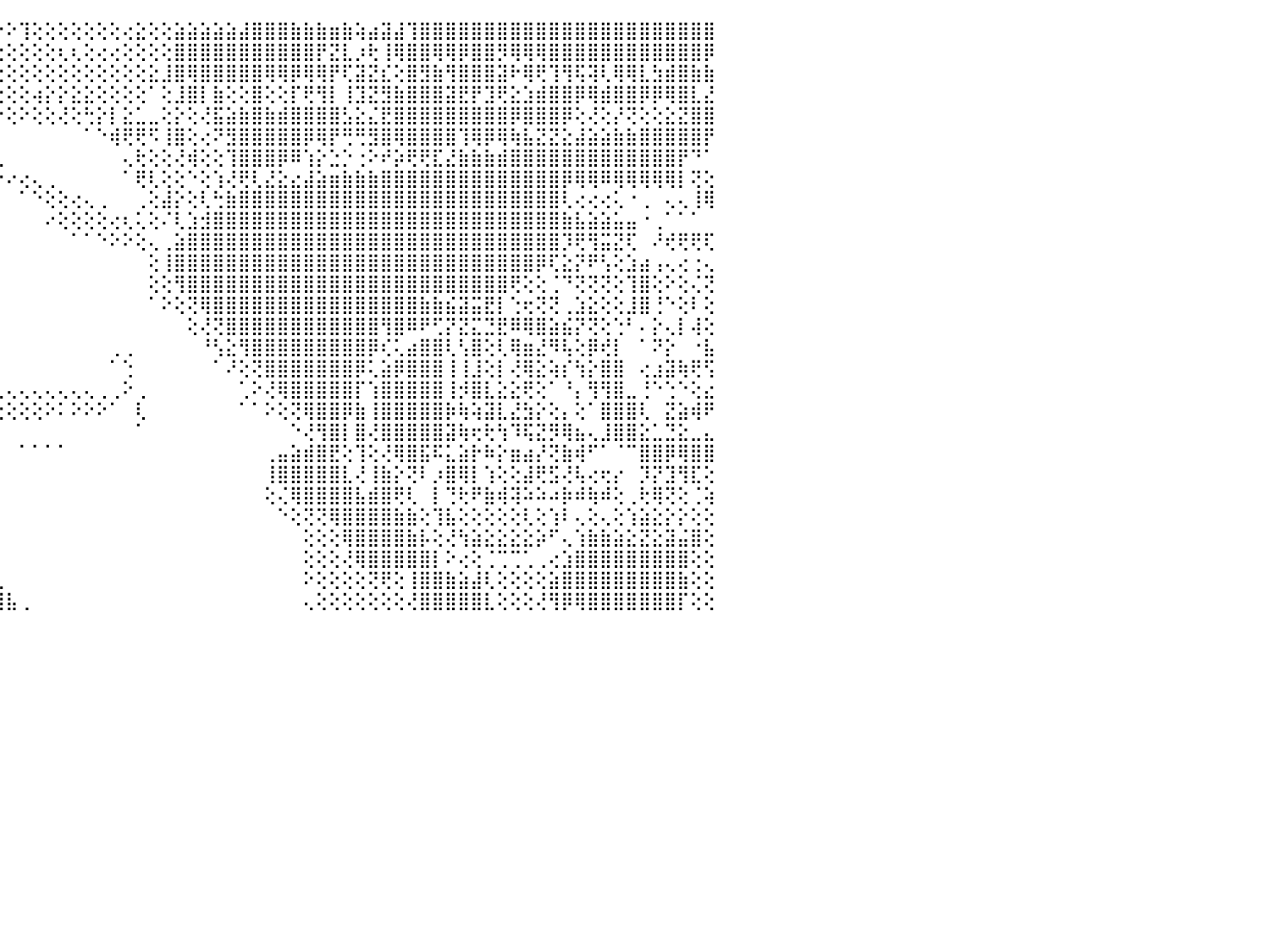

⢹⣿⣿⣿⣿⣇⢕⢕⢔⡄⢔⢕⡇⢕⢕⢕⢕⢕⢕⣿⣿⣿⣿⡿⠕⠁⠀⠀⠀⠀⠀⠀⠀⠀⠀⠀⠀⠀⠑⠑⢕⢏⢕⢕⠕⠕⢹⢕⢕⢕⢕⢕⢕⢕⢔⣕⢕⢕⣵⣵⣵⣵⣵⣼⣿⣿⣿⣷⣷⣷⣶⣷⢵⣴⣽⣼⢹⣿⣿⣿⣿⣿⣿⣿⣿⣿⣿⣿⣿⣿⣿⣿⣿⣿⣿⣿⣿⣿⣿⣿⠀
⣿⣿⣿⣿⣿⣿⢑⢑⢕⢕⡁⣡⢨⡅⣵⢕⢕⢕⢕⢸⣿⣿⣿⠕⠀⠀⠀⠀⠀⠀⠀⠀⠀⠀⠀⠀⠀⠀⠀⠀⠑⢕⢕⢕⢕⢕⢕⢕⢕⢆⢆⢕⢔⢔⢕⢕⢕⢕⣿⣿⣿⣿⣿⣿⣿⣿⣿⣿⣿⡟⣝⣇⡰⢗⢸⢿⣿⣿⢿⢿⡿⣿⣿⡻⢿⢿⢿⣿⣿⣿⣿⣿⣿⣿⣿⣿⣿⣿⣿⡿⠀
⢜⣿⣿⣿⣿⣿⢕⢕⢕⢕⢕⢿⣸⣿⣿⢕⢕⢕⢕⢸⣿⣿⣯⠀⠀⠀⠀⠀⠀⠀⠀⠀⠀⠀⠀⠀⠀⠀⠀⠀⠀⠁⢕⢕⢕⢕⢕⢕⢕⢕⢕⢕⢕⢕⢕⢕⣕⣸⣿⢿⣿⣿⣿⣿⣿⢿⢿⡿⢿⢿⡟⢏⣽⣝⣎⢕⣿⣻⣷⢻⣿⣿⣿⣽⠗⢿⢟⢹⢻⢯⢽⢇⢿⢿⣇⣳⣾⣿⣷⣷⠀
⢕⣿⣿⣿⣿⣿⡕⢕⢕⢕⢕⢸⡏⣿⢺⡕⢕⢕⢕⢜⣿⣿⣿⠀⠀⢄⢀⢕⢄⢀⢀⠀⠀⠀⠀⠀⢀⠀⠀⠀⠀⠀⢱⡔⢕⢕⢕⢴⡕⡕⣕⣕⢕⢕⢕⢕⠁⢕⣸⣿⡇⣷⢕⢕⣿⢕⢕⡏⢟⢻⡇⢸⣹⣝⣻⣷⣿⣿⣿⣽⣟⡟⣹⢟⣕⣱⣾⣿⣿⡿⢿⣾⣿⣿⡿⡿⢿⣿⣇⣜⠀
⠵⠽⢿⣿⣿⣿⣇⢕⢕⢕⢱⢜⢕⢕⢜⢕⢕⢕⢕⢕⣿⣿⣿⣷⡆⢝⢝⣿⣿⣿⣿⡕⠀⢀⢔⢕⢼⣷⢀⠀⠀⠀⢸⢇⠕⢕⠕⢕⢕⢜⢕⢓⡕⡇⣕⣁⣀⢕⡕⢕⢜⣯⣵⣷⣿⣷⣾⣿⣿⣿⣿⣣⣕⣌⣟⣿⣿⣿⣿⣿⣿⣿⣿⣿⡿⣿⣿⣿⡿⢕⢜⢕⡜⢝⢕⢕⣕⣝⣿⣿⠀
⢀⣀⡀⢙⢟⣿⣿⢕⢕⢱⣕⡕⢕⢕⢕⢕⢕⢕⠕⡅⢿⣿⣿⣿⣿⣷⣎⣹⣿⣿⣿⣷⡔⢱⣿⣷⣿⣿⣵⡄⠀⢀⢜⠀⠀⠀⠀⠀⠀⠀⠀⠁⠑⢾⢟⢟⠫⢸⣿⢕⢔⠝⣻⣿⣿⣿⣿⣿⡿⢿⡟⢛⢛⣻⣿⢿⣿⣿⣿⣿⢹⢿⡿⢿⢷⣧⣝⣝⣕⣼⣵⣵⣷⣷⣿⣿⣿⣿⣿⡟⠀
⣿⣿⣷⣷⣾⣿⢝⢱⡔⢸⣿⢇⢕⡕⢑⢕⠕⠕⠔⢔⢸⣿⣿⣿⣿⣿⣿⣿⣿⣿⣿⣿⣷⣾⣿⣟⣩⣿⣿⣿⣷⣵⡇⠕⢀⠀⠀⠀⠀⠀⠀⠀⠀⠀⢄⢗⢕⢕⢜⢾⢕⢕⢹⣿⣿⣿⡿⠿⢱⡕⣑⡑⢐⠕⠞⡵⢟⢟⣏⣜⣷⣷⣷⣾⣿⣿⣿⣿⣿⣿⣿⣿⣿⣿⣿⣿⣿⡟⠙⠁⠀
⣿⣿⣿⡿⢿⢧⢕⢕⠁⠃⠉⢹⡅⠘⠚⠃⠐⠔⠔⠔⢪⢽⢝⢟⢻⠿⢻⣫⣿⣿⣿⣿⣿⣿⣿⡿⣿⣿⣿⣿⣿⣿⡇⠀⠕⠔⢔⢄⢀⠀⠀⠀⠀⠀⠁⢟⢇⢕⢕⠑⢕⢱⢜⢟⢇⣜⣕⣔⣼⣵⣶⣷⣷⣷⣿⣿⣿⣿⣿⣿⣿⣿⣿⣿⣿⣿⣿⣿⡿⢿⢿⠿⢿⢿⢿⢿⢿⡇⢝⢕⠀
⠕⠑⠑⠑⠐⢕⢕⣕⣐⣵⣴⣵⢕⢐⢀⢔⢄⢕⣄⣕⢫⢿⣿⣧⡅⢇⢝⢝⣽⢝⢝⢝⢝⢝⢕⢕⢘⣿⣿⣿⣿⣿⢇⠀⠀⠀⠁⠑⢕⢕⢔⢄⢀⠀⠀⢀⢕⣼⡕⢕⢇⢓⣷⣿⣿⣿⣿⣿⣿⣿⣿⣿⣿⣿⣿⣿⣿⣿⣿⣿⣿⣿⣿⣿⣿⣿⣿⣿⢇⢔⢔⢔⢅⠐⢀⠀⢄⢄⢸⢿⠀
⢁⢁⣀⣀⣄⣹⣿⣿⣿⣿⣿⣿⣿⣿⣿⣿⣿⣿⣿⣟⡕⢗⠖⢆⠝⢝⢘⢕⠀⠑⠕⠕⠕⠑⠁⠑⢜⢻⣿⣿⣿⡟⠀⠀⠀⠀⠀⠀⠔⢕⢕⢕⢕⢔⢆⢅⢕⠌⢇⣱⣺⣿⣿⣿⣿⣿⣿⣿⣿⣿⣿⣿⣿⣿⣿⣿⣿⣿⣿⣿⣿⣿⣿⣿⣿⣿⣿⣿⣷⣧⣵⣵⣥⣤⠐⢀⠁⠁⠁⠀⠀
⣿⣿⣿⣿⣿⣿⣿⣿⣿⣿⣿⣿⣿⣿⣿⣿⣿⣿⣿⣿⣣⣥⣥⣵⣵⣷⡇⠀⠀⠀⠀⠀⠀⠀⠀⠀⢁⢔⢻⣿⢟⠑⠀⠀⠀⠀⠀⠀⠀⠀⠁⠁⠑⠕⠕⢕⢄⢀⣵⣿⣿⣿⣿⣿⣿⣿⣿⣿⣿⣿⣿⣿⣿⣿⣿⣿⣿⣿⣿⣿⣿⣿⣿⣿⣿⣿⣿⣿⡹⢟⢻⣭⣝⢏⠀⠜⢞⢟⢟⢏⠀
⣿⣿⣿⣿⣿⣿⣿⣿⣿⣿⣿⣿⣿⣿⣿⣿⣿⣿⣿⣿⣿⣿⣿⣿⣿⣿⡇⠄⠀⠀⠀⠀⠀⠀⠀⠀⢱⣼⣽⣯⢇⠀⠀⠀⠀⠀⠀⠀⠀⠀⠀⠀⠀⠀⠀⠀⢕⢸⣿⣿⣿⣿⣿⣿⣿⣿⣿⣿⣿⣿⣿⣿⣿⣿⣿⣿⣿⣿⣿⣿⣿⣿⣿⣿⣿⣿⡿⢏⣕⡝⠟⢣⢕⣱⣴⢠⢄⢔⢐⢄⠀
⣿⣿⣿⣿⣿⣿⣿⣿⣿⣿⣿⣿⣿⣿⣿⣿⣿⣿⣿⣿⣿⣿⣿⣿⣿⢏⠪⠁⠀⠀⠀⠀⠀⠀⠐⠀⢜⣿⣿⣿⠁⠀⠀⠀⠀⠀⠀⠀⠀⠀⠀⠀⠀⠀⠀⠀⢕⢕⢻⣿⣿⣿⣿⣿⣿⣿⣿⣿⣿⣿⣿⣿⣿⣿⣿⣿⣿⣿⣿⣿⣿⣿⣿⣿⢟⢕⢕⢈⠙⢝⢝⢝⢕⢹⣿⢕⠕⢕⢌⢝⠀
⣿⣿⣿⣿⣿⣿⣿⣿⣿⣿⣿⣿⣿⣿⣿⣿⣿⣿⣿⣿⣿⣿⣿⣿⣿⠕⠀⠀⠀⠀⠀⠀⠀⠀⠁⠀⠑⢹⣿⡟⠀⠀⠀⠀⠀⠀⠀⠀⠀⠀⠀⠀⠀⠀⠀⠀⠁⠕⢕⢝⢿⣿⣿⣿⣿⣿⣿⣿⣿⣿⣿⣿⣿⣿⣿⣿⣿⣷⣷⣮⣽⣭⣟⡇⢑⢖⢝⢝⢀⣱⣕⢕⢕⣸⣿⢘⠑⢕⠇⢕⠀
⣿⢿⢿⢿⣿⣿⣿⣿⣿⣿⣿⣿⣿⣿⣿⣿⣿⣿⣿⣿⣿⣿⣿⣿⠏⠀⠀⠀⠀⠀⠀⠀⠀⠀⠀⠀⠕⢕⢱⠓⠀⠀⠀⠀⠀⠀⠀⠀⠀⠀⠀⠀⠀⠀⠀⠀⠀⠀⠀⢕⢜⢝⣿⣿⣿⣿⣿⣿⣿⣿⣿⣿⣿⣿⢻⣿⠿⠟⢋⡝⣝⣍⣙⣟⠿⢿⣿⣵⣮⡝⢝⢕⢑⠃⠄⡕⢄⡇⢼⢕⠀
⣷⢕⢑⢕⢝⢿⣿⣿⣿⣿⣿⣿⣿⣿⣿⣿⣿⣿⣿⣿⣿⣿⡿⠇⠀⠀⠀⠀⠀⠀⠀⠀⠀⠀⠁⠀⠑⠑⢸⢕⢕⠀⠀⠀⠀⠀⠀⠀⠀⠀⠀⠀⠀⢀⢀⠀⠀⠀⠀⠀⠘⢣⣕⢻⣿⣿⣿⣿⣿⣿⣿⣿⣿⡿⢎⢅⣴⣿⣿⢇⢣⣿⢕⢇⢿⣶⣜⠻⢧⢕⡿⢞⡇⠀⠁⠝⡕⠀⠐⣧⠀
⣿⢕⢕⢕⢕⠈⢿⣿⣿⣿⣿⣿⣿⣿⣿⣿⣿⣿⣿⣿⡿⠏⠁⠀⠀⠀⠀⠀⠀⠀⠀⠀⠀⠀⠀⠀⣄⣁⣜⣿⡇⠀⠀⠀⠀⠀⠀⠀⠀⠀⠀⠀⠀⠁⢑⠀⠀⠀⠀⠀⠀⠁⠜⢕⢝⣿⣿⣿⣿⣿⣿⣿⡿⢅⣵⡿⣿⣿⣿⢸⢸⣸⢕⡇⢜⢿⣕⢵⡎⢳⡕⣿⣿⠀⢔⣰⣽⢷⢟⢫⠀
⣿⣧⢐⢕⢕⢄⢀⣿⣿⣿⣿⣿⣿⣿⡿⠟⠟⠿⠏⠙⠁⠀⠀⠀⠀⠀⠀⠀⠀⠀⠀⠀⠀⠀⠀⠀⣿⣿⣿⣿⣧⠀⢀⢀⢄⢄⢄⢄⢄⢄⢄⢄⢀⢀⠕⢀⠀⠀⠀⠀⠀⠀⠀⢁⠕⢜⢿⣿⣿⣿⣿⣿⡏⢱⣿⣿⣿⣿⣿⢸⡺⣿⣇⣕⣕⢟⢕⠁⠘⡄⢻⢻⣿⣀⢘⠑⢑⠑⢕⣔⠀
⣿⣿⣷⣵⢕⢕⢕⢿⣿⣿⣿⣿⡟⢑⠀⠀⠀⠀⠀⠀⠀⠀⠀⠀⠀⠀⠀⠀⠀⠀⡄⠀⠀⠀⠀⠀⣿⣿⣿⡿⢟⢕⢕⢕⢕⢕⢕⢕⠕⠅⠕⠕⠕⠁⠀⢇⠀⠀⠀⠀⠀⠀⠀⠁⠁⠕⢕⢝⢿⣿⣿⡿⣷⢸⣿⣿⣿⣿⣿⡷⢷⢵⣽⣇⣜⣳⡕⢕⡄⢕⠁⣿⣿⣿⢇⠀⣝⣵⢾⠟⠀
⣿⣿⣿⣿⣷⣕⢕⢸⣿⡿⣫⣵⣕⢁⠀⠀⠀⠀⠀⠀⠀⠀⠀⠀⠀⠀⠀⣀⣤⣴⡇⠀⠀⠀⠀⠀⣿⣿⡟⠁⠀⠀⠀⠀⠀⠀⠀⠀⠀⠀⠀⠀⠀⠀⠀⠁⠀⠀⠀⠀⠀⠀⠀⠀⠀⠀⠀⠑⢜⢻⣿⡇⣿⢜⣿⣿⣿⣿⣿⣽⢷⢖⢗⢳⠹⢯⣝⡻⢿⣦⢄⣸⣿⣿⣕⣁⣙⣕⣀⣄⠀
⣿⣿⣿⣿⣿⣿⣧⠑⠈⢿⣿⣿⣿⡇⠀⠀⠀⠀⠀⠀⠀⠀⠀⠀⣄⣀⡜⢟⣿⣿⣿⠀⠀⠀⠀⠀⣿⣿⠑⠀⠀⠀⠀⠀⠀⠀⠁⠁⠁⠁⠀⠀⠀⠀⠀⠀⠀⠀⠀⠀⠀⠀⠀⠀⠀⢀⣤⣵⣾⣿⣟⢕⢹⢕⢜⢿⣿⣯⠯⣅⣵⡗⠷⡕⣶⣴⡜⢝⣷⢾⠋⠁⠈⠉⣿⣿⡿⢿⣿⣿⠀
⣿⣿⣿⣿⣿⣿⣿⣧⠀⢸⢿⣿⣿⣧⣤⣤⡤⢄⢰⣴⣶⣕⢰⢾⠟⢟⢷⡕⣻⣿⣿⠁⠀⠀⠀⠀⣿⣿⠀⠀⠀⠀⠀⠀⠀⠀⠀⠀⠀⠀⠀⠀⠀⠀⠀⠀⠀⠀⠀⠀⠀⠀⠀⠀⠀⢸⣿⣿⣿⣿⣿⣇⢜⢸⣷⡕⢝⠇⡰⣿⢿⡇⢱⢕⢕⣼⢟⣫⢜⢧⢔⢖⡔⠀⡹⡝⣹⢻⣏⢕⠀
⣿⣿⣿⣿⡿⢟⢹⢿⢇⣱⡕⢕⢜⢝⢝⢟⢻⢇⢜⣿⡿⠟⢕⠔⠑⠀⠀⠀⣹⣿⡿⠀⠀⠀⠀⠀⢟⠃⠀⠀⠀⠀⠀⢀⠀⠀⠀⠀⠀⠀⠀⠀⠀⠀⠀⠀⠀⠀⠀⠀⠀⠀⠀⠀⠀⢕⢌⢿⣿⣿⣿⣿⣧⣾⣿⢟⢇⠀⡇⢙⢗⠟⣷⢾⢽⠵⠵⠴⡷⠾⢷⠾⢕⢀⢗⢿⢝⢕⢈⢵⠀
⣿⣿⣿⣏⣵⣵⢟⡵⢟⢝⢘⣧⣧⣕⢕⢕⢕⢕⢕⢕⢝⢇⢀⠀⠀⠀⠠⠐⠙⠟⠃⠀⠀⠀⠀⠄⠀⠀⠀⠄⣔⣰⡵⠁⠀⠀⠀⠀⠀⠀⠀⠀⠀⠀⠀⠀⠀⠀⠀⠀⠀⠀⠀⠀⠀⠀⠑⢕⢝⢝⢿⣿⣿⣿⣿⣷⣷⢕⢹⣧⢕⢕⢕⢕⢕⢇⢕⢱⠇⢄⢕⢄⢕⢱⣵⣕⡕⡕⢕⢕⠀
⣿⣿⣿⣷⣸⡏⢜⢕⢕⢕⣾⣿⣿⣿⣿⣷⣧⣕⡕⢕⢔⠁⠀⠁⠀⠐⢠⢄⢄⢀⠄⠔⡄⠀⠀⠀⢄⣰⣷⣾⣿⡿⢕⢕⠀⠀⠀⠀⠀⠀⠀⠀⠀⠀⠀⠀⠀⠀⠀⠀⠀⠀⠀⠀⠀⠀⠀⠀⢕⢕⢕⢿⣿⣿⣿⣿⣷⡧⢕⢜⢳⣵⣕⣕⣕⣕⡵⠋⢄⢱⣷⣷⣵⣕⣝⣕⣽⣬⣿⢕⠀
⣿⣿⣿⣿⣿⢕⢕⢕⢕⣼⣿⣿⣿⣿⣿⣿⣿⣿⣿⣷⣧⣕⣔⢄⢀⢀⠀⠀⠁⠀⠀⠀⠀⠀⠀⠀⠑⢜⣿⢿⢟⠕⠑⠁⠀⠀⠀⠀⠀⠀⠀⠀⠀⠀⠀⠀⠀⠀⠀⠀⠀⠀⠀⠀⠀⠀⠀⠀⢕⢕⢕⢜⢿⣿⣿⣿⣿⣿⡇⠕⢔⢕⢈⢉⢉⢁⢀⢔⣱⣿⣿⣿⣿⣿⣿⣿⣿⣿⢕⢕⠀
⣿⣿⣿⣿⣇⢕⢕⣱⣟⣻⣯⣽⣽⣿⣷⣷⣾⣿⣽⣿⣿⣿⣿⣿⣷⣵⣕⡔⢔⢀⠑⠀⠘⠃⠀⠀⠀⢅⣕⣱⣵⣶⣾⣷⣄⠀⠀⠀⠀⠀⠀⠀⠀⠀⠀⠀⠀⠀⠀⠀⠀⠀⠀⠀⠀⠀⠀⠀⠕⢕⢕⢕⢕⢝⢟⢕⢸⣿⣿⣷⣵⣼⢇⢕⢕⢕⢕⣵⣿⣿⣿⣿⣿⣿⣿⣿⣿⣷⢕⢕⠀
⣿⣿⣿⣿⣧⣵⣺⣿⣿⣿⣿⣿⣿⣿⣿⣿⣿⣿⣿⣿⣿⣿⣿⣿⣿⣿⣿⣿⣿⣷⢕⠀⠠⠅⠀⢠⣾⣿⣿⣿⣿⣿⣿⣿⣿⣧⢀⠀⠀⠀⠀⠀⠀⠀⠀⠀⠀⠀⠀⠀⠀⠀⠀⠀⠀⠀⠀⠀⢄⢕⢕⢕⢕⢕⢕⢕⢜⣿⣿⣿⣿⣿⣇⢕⢕⢕⢜⢻⡿⢿⣿⣿⣿⣿⣿⣿⣿⡏⢕⢕⠀
⠀⠀⠀⠀⠀⠀⠀⠀⠀⠀⠀⠀⠀⠀⠀⠀⠀⠀⠀⠀⠀⠀⠀⠀⠀⠀⠀⠀⠀⠀⠀⠀⠀⠀⠀⠀⠀⠀⠀⠀⠀⠀⠀⠀⠀⠀⠀⠀⠀⠀⠀⠀⠀⠀⠀⠀⠀⠀⠀⠀⠀⠀⠀⠀⠀⠀⠀⠀⠀⠀⠀⠀⠀⠀⠀⠀⠀⠀⠀⠀⠀⠀⠀⠀⠀⠀⠀⠀⠀⠀⠀⠀⠀⠀⠀⠀⠀⠀⠀⠀⠀